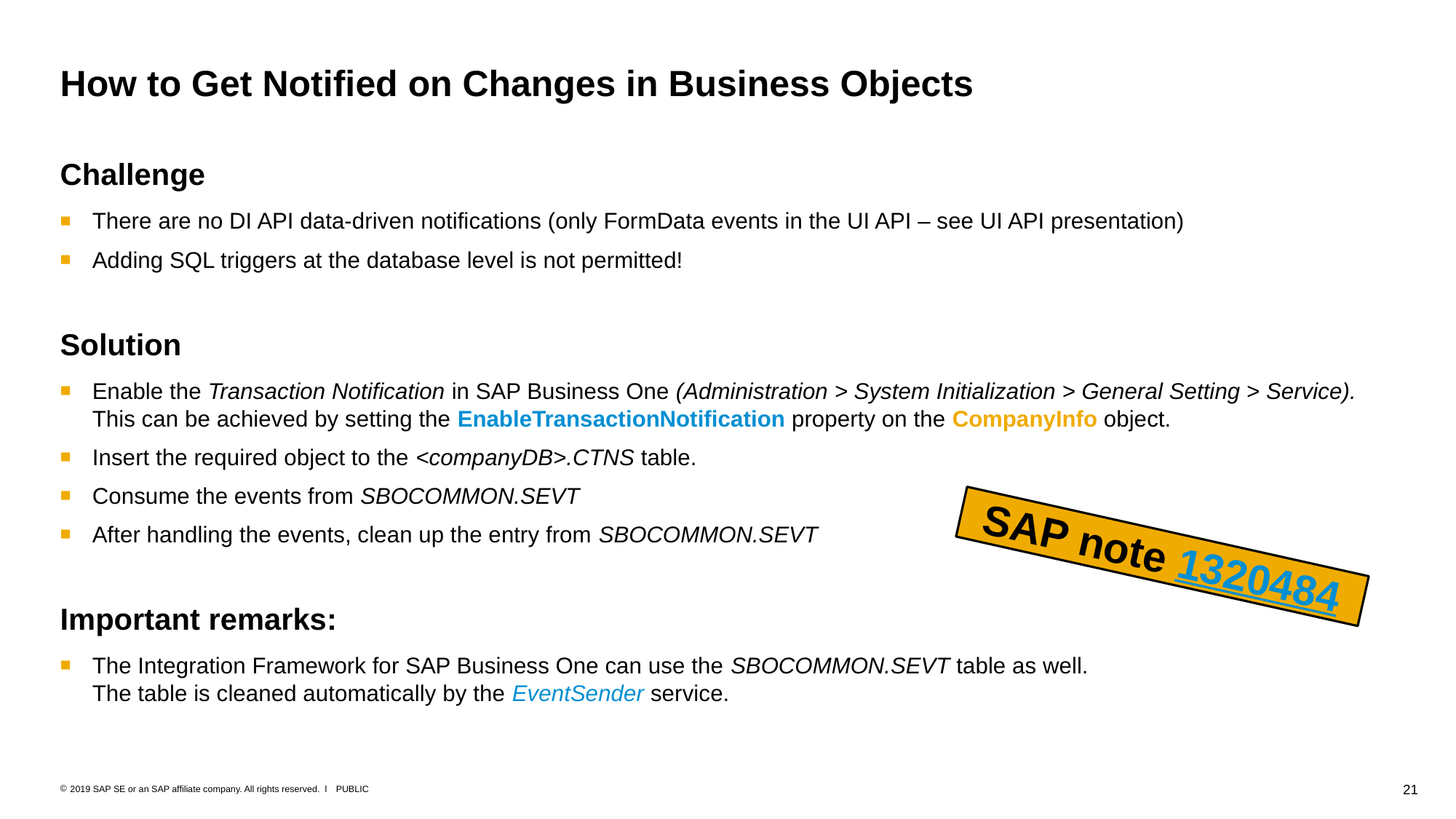

# How to Get Notified on Changes in Business Objects
Challenge
There are no DI API data-driven notifications (only FormData events in the UI API – see UI API presentation)
Adding SQL triggers at the database level is not permitted!

Solution
Enable the Transaction Notification in SAP Business One (Administration > System Initialization > General Setting > Service).
This can be achieved by setting the EnableTransactionNotification property on the CompanyInfo object.
Insert the required object to the <companyDB>.CTNS table.
Consume the events from SBOCOMMON.SEVT
After handling the events, clean up the entry from SBOCOMMON.SEVT

Important remarks:
The Integration Framework for SAP Business One can use the SBOCOMMON.SEVT table as well.
The table is cleaned automatically by the EventSender service.
SAP note 1320484